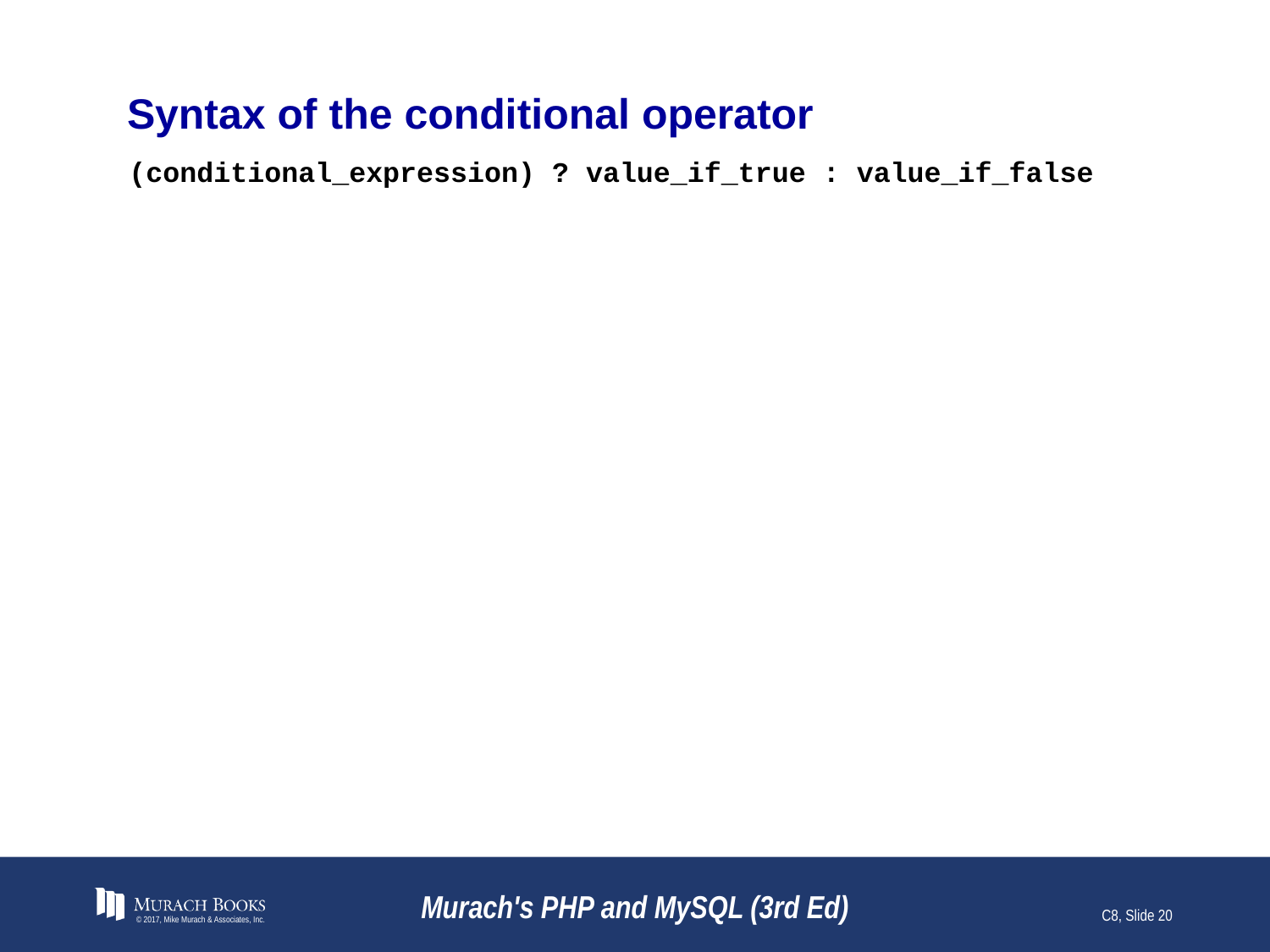

# Syntax of the conditional operator
(conditional_expression) ? value_if_true : value_if_false

© 2017, Mike Murach & Associates, Inc.
Murach's PHP and MySQL (3rd Ed)

C8, Slide 20